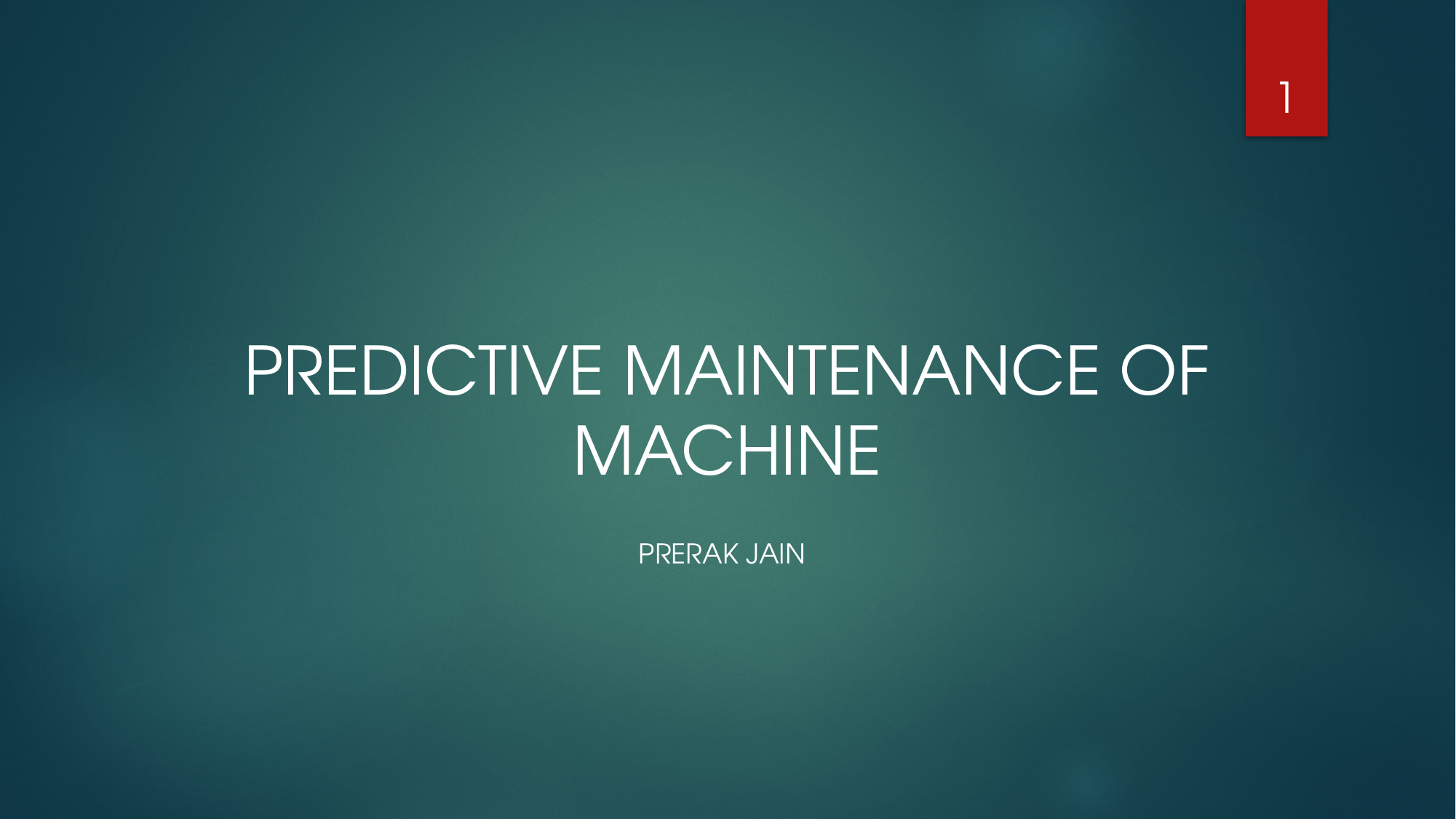

1
PREDICTIVE MAINTENANCE OF MACHINE
PRERAK JAIN